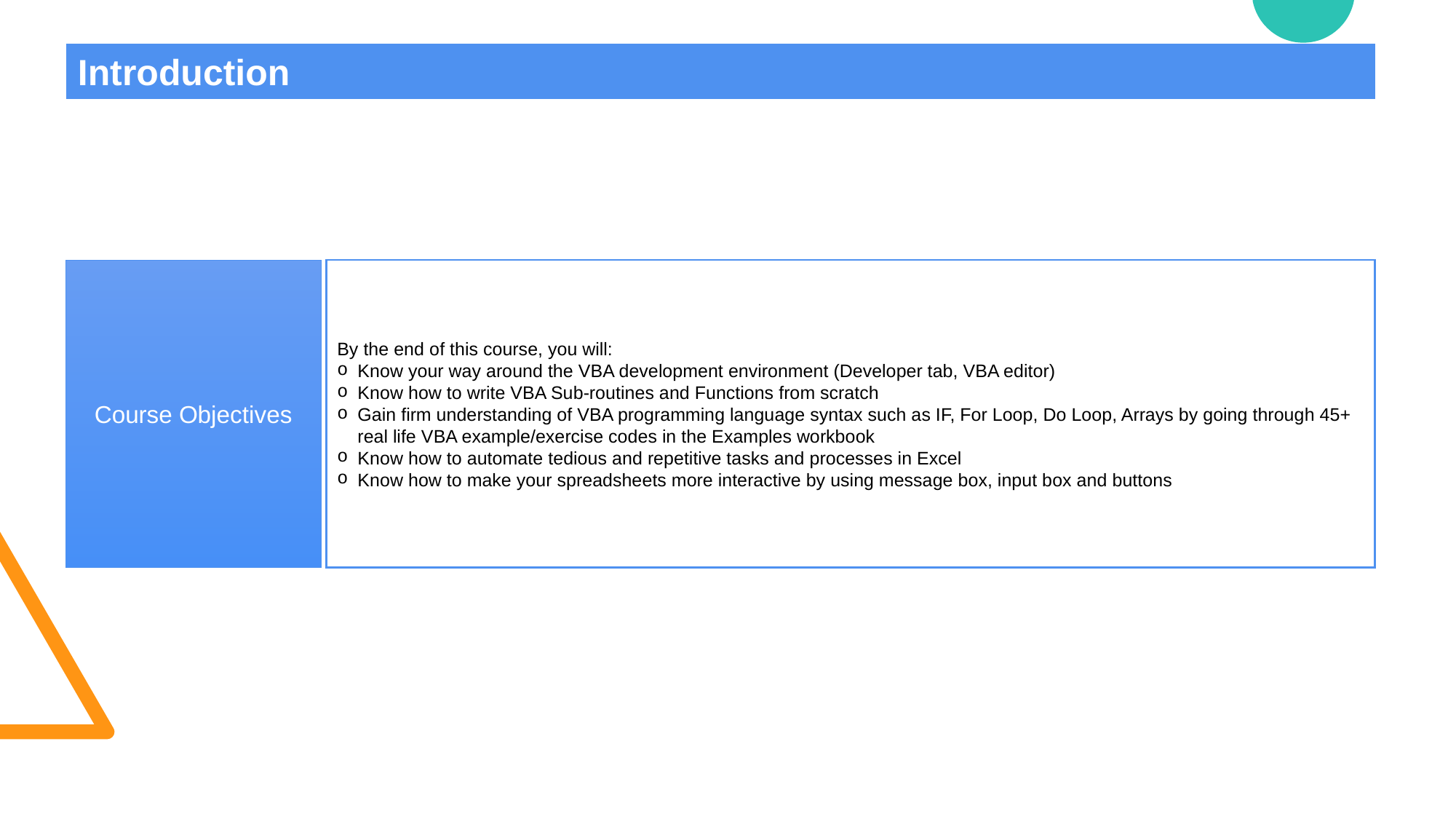

Introduction
By the end of this course, you will:
Know your way around the VBA development environment (Developer tab, VBA editor)
Know how to write VBA Sub-routines and Functions from scratch
Gain firm understanding of VBA programming language syntax such as IF, For Loop, Do Loop, Arrays by going through 45+ real life VBA example/exercise codes in the Examples workbook
Know how to automate tedious and repetitive tasks and processes in Excel
Know how to make your spreadsheets more interactive by using message box, input box and buttons
Course Objectives